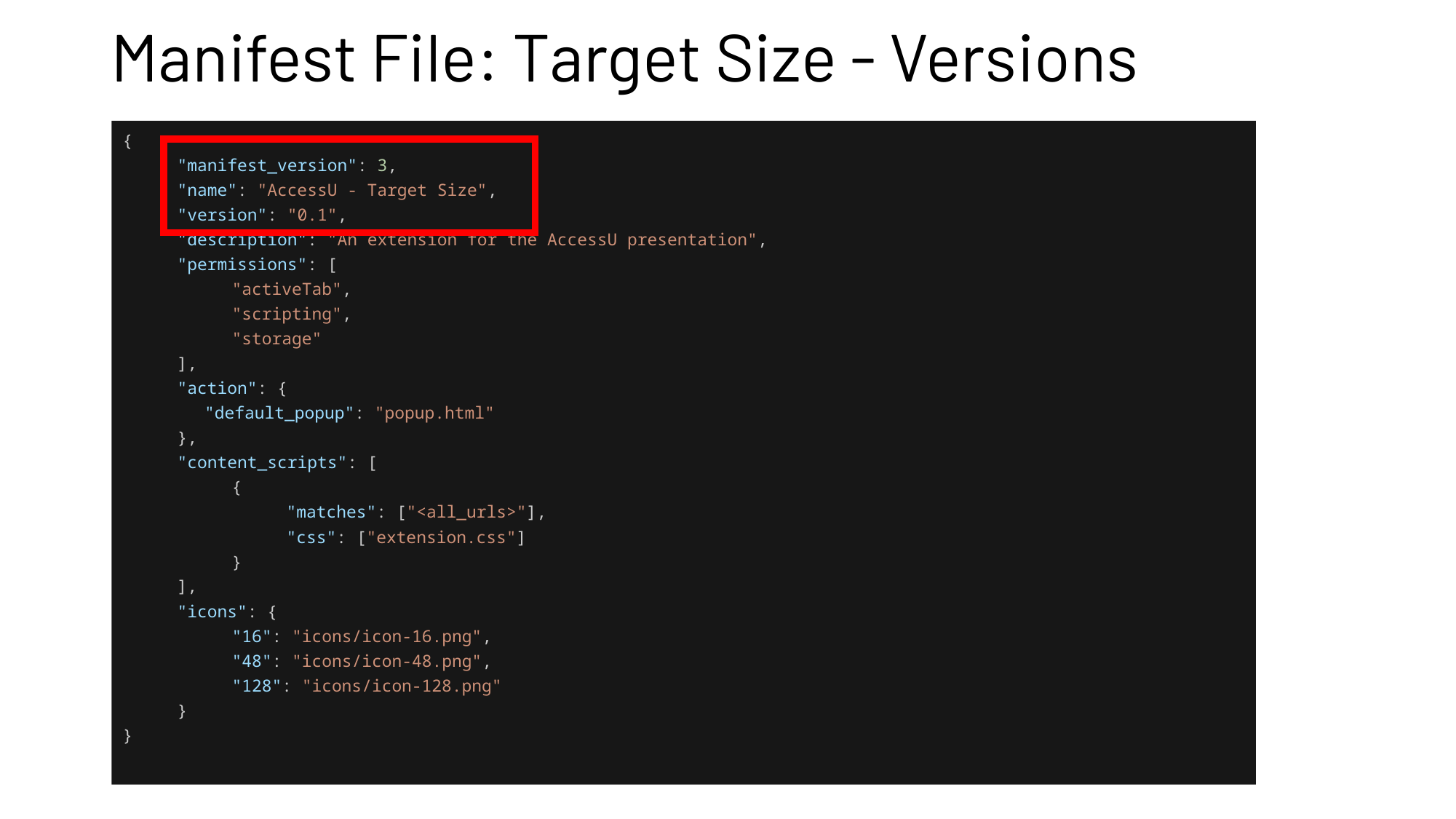

# Manifest File: Target Size - Versions
{
"manifest_version": 3,
"name": "AccessU - Target Size",
"version": "0.1",
"description": "An extension for the AccessU presentation",
"permissions": [
"activeTab",
"scripting",
"storage"
],
"action": {
	"default_popup": "popup.html"
},
"content_scripts": [
{
"matches": ["<all_urls>"],
"css": ["extension.css"]
}
],
"icons": {
"16": "icons/icon-16.png",
"48": "icons/icon-48.png",
"128": "icons/icon-128.png"
}
}